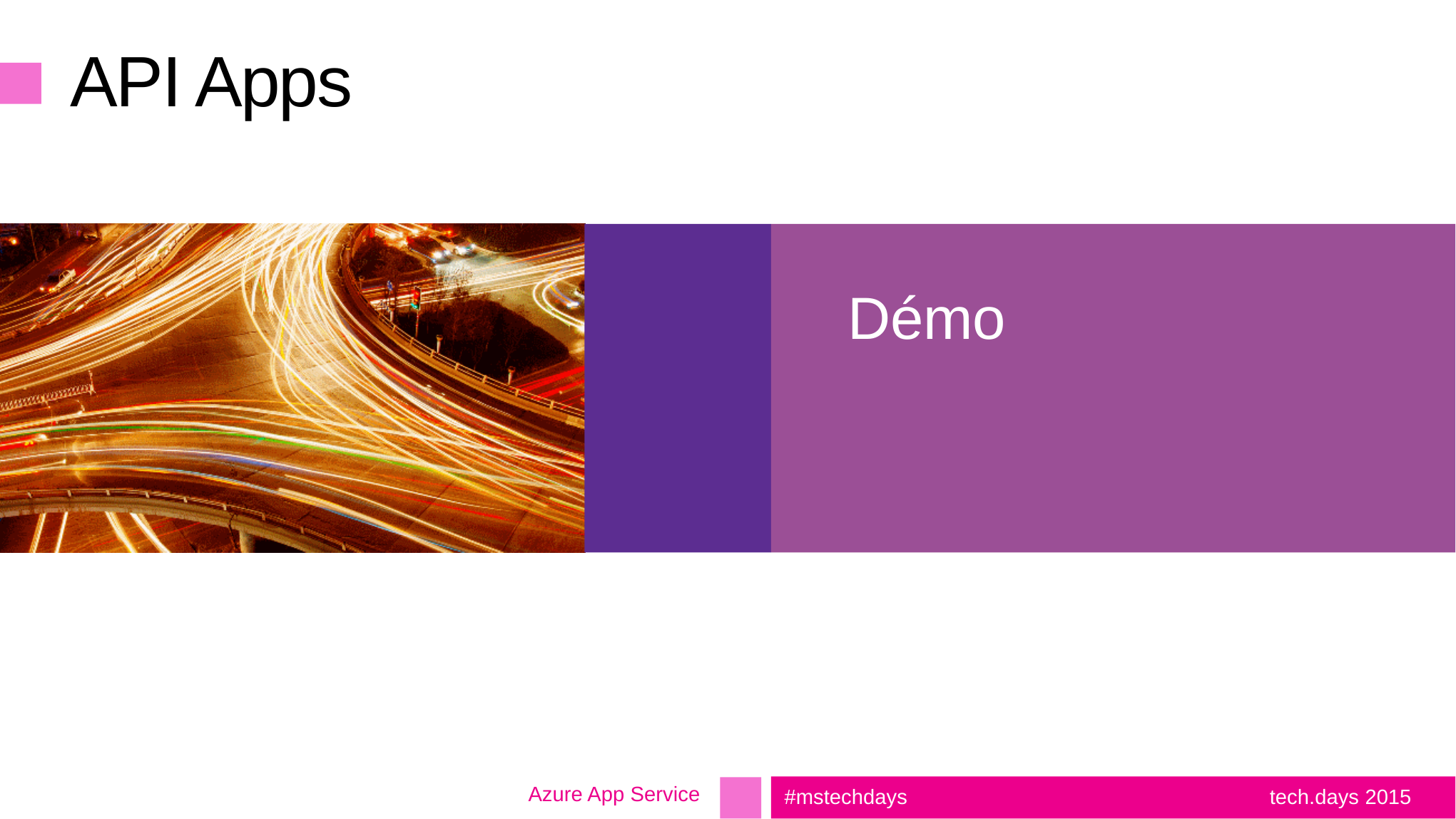

# API Apps
Démo
Azure App Service